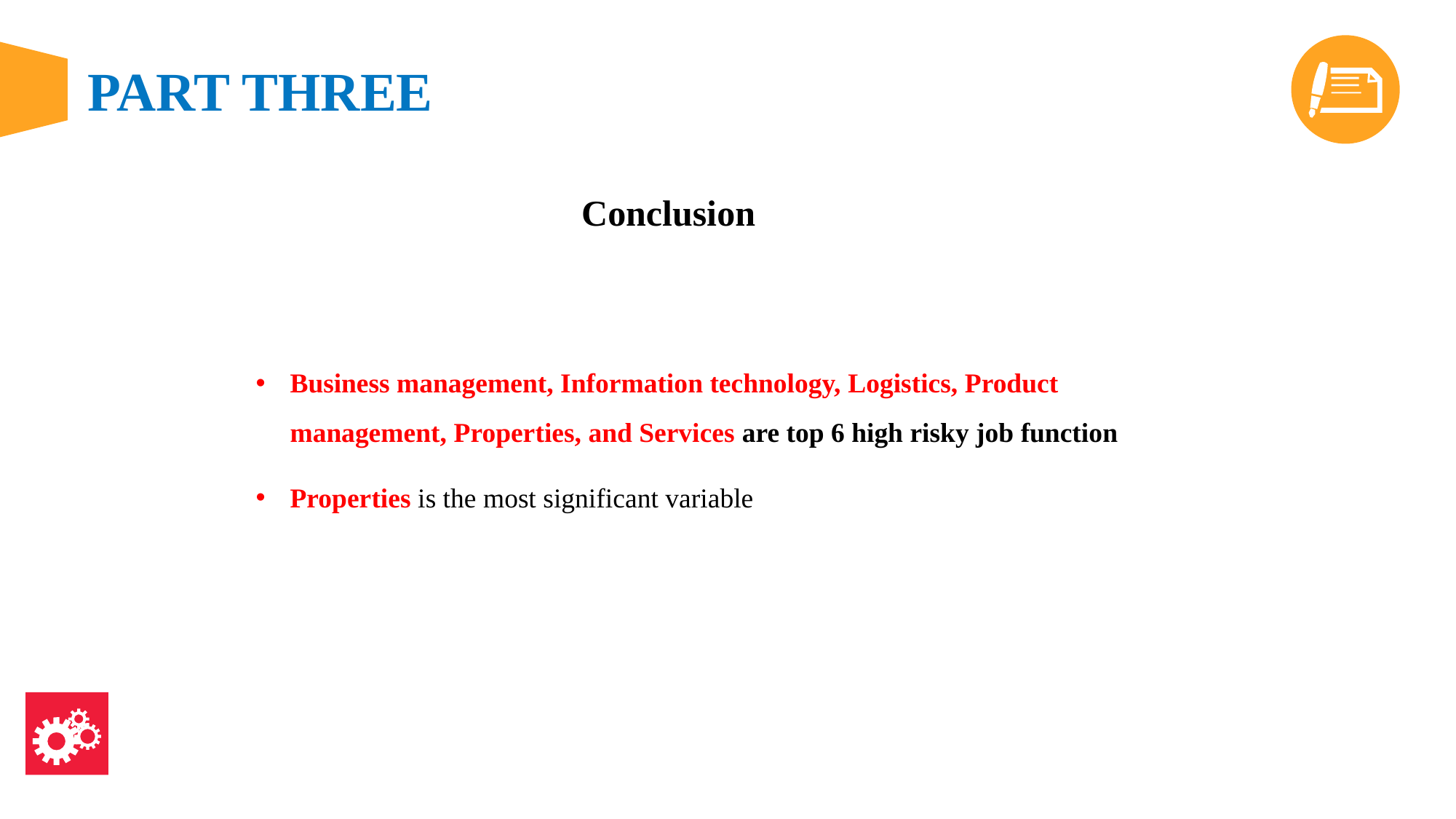

Conclusion
Business management, Information technology, Logistics, Product management, Properties, and Services are top 6 high risky job function

Properties is the most significant variable